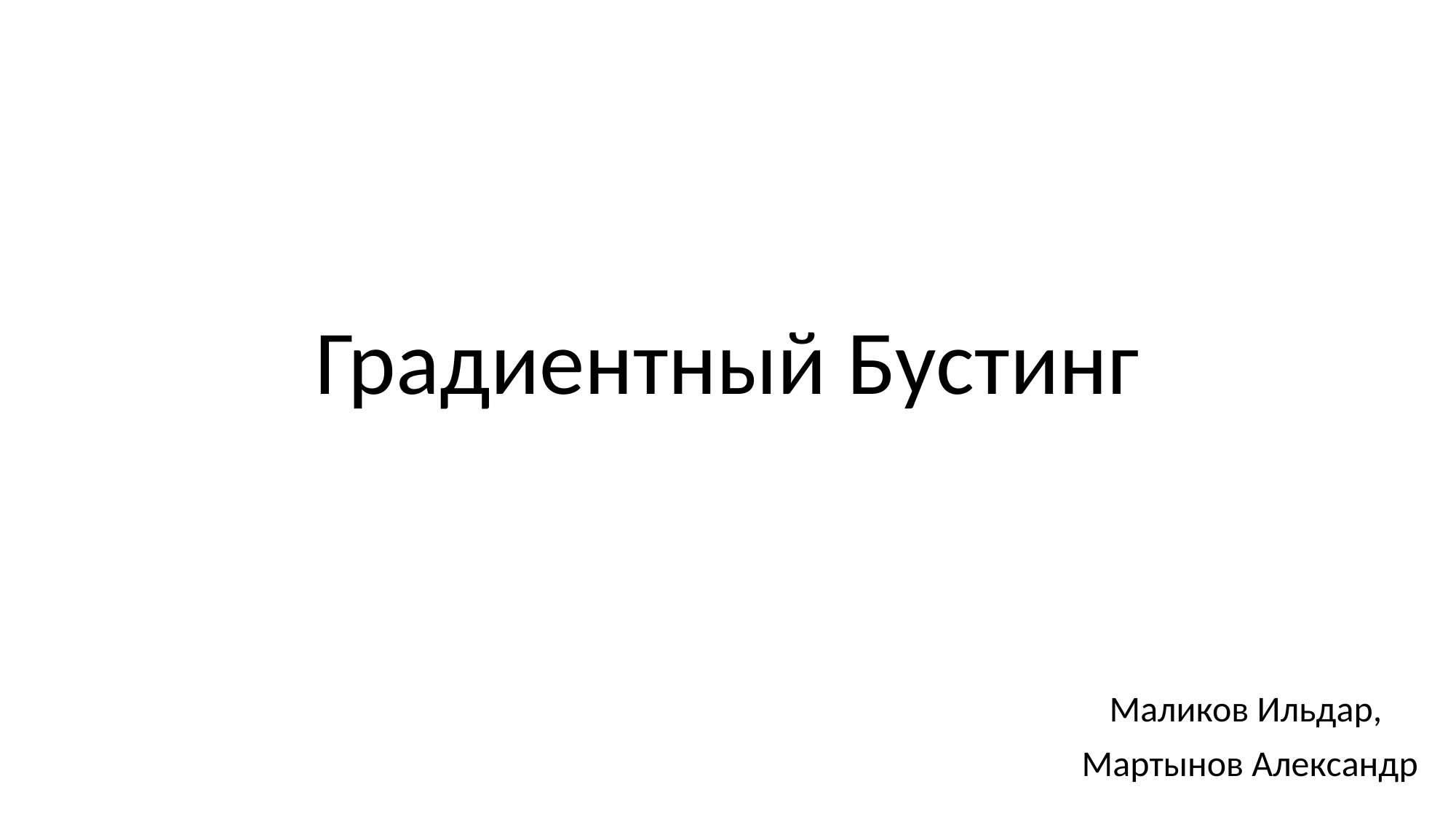

# Градиентный Бустинг
Маликов Ильдар,
Мартынов Александр